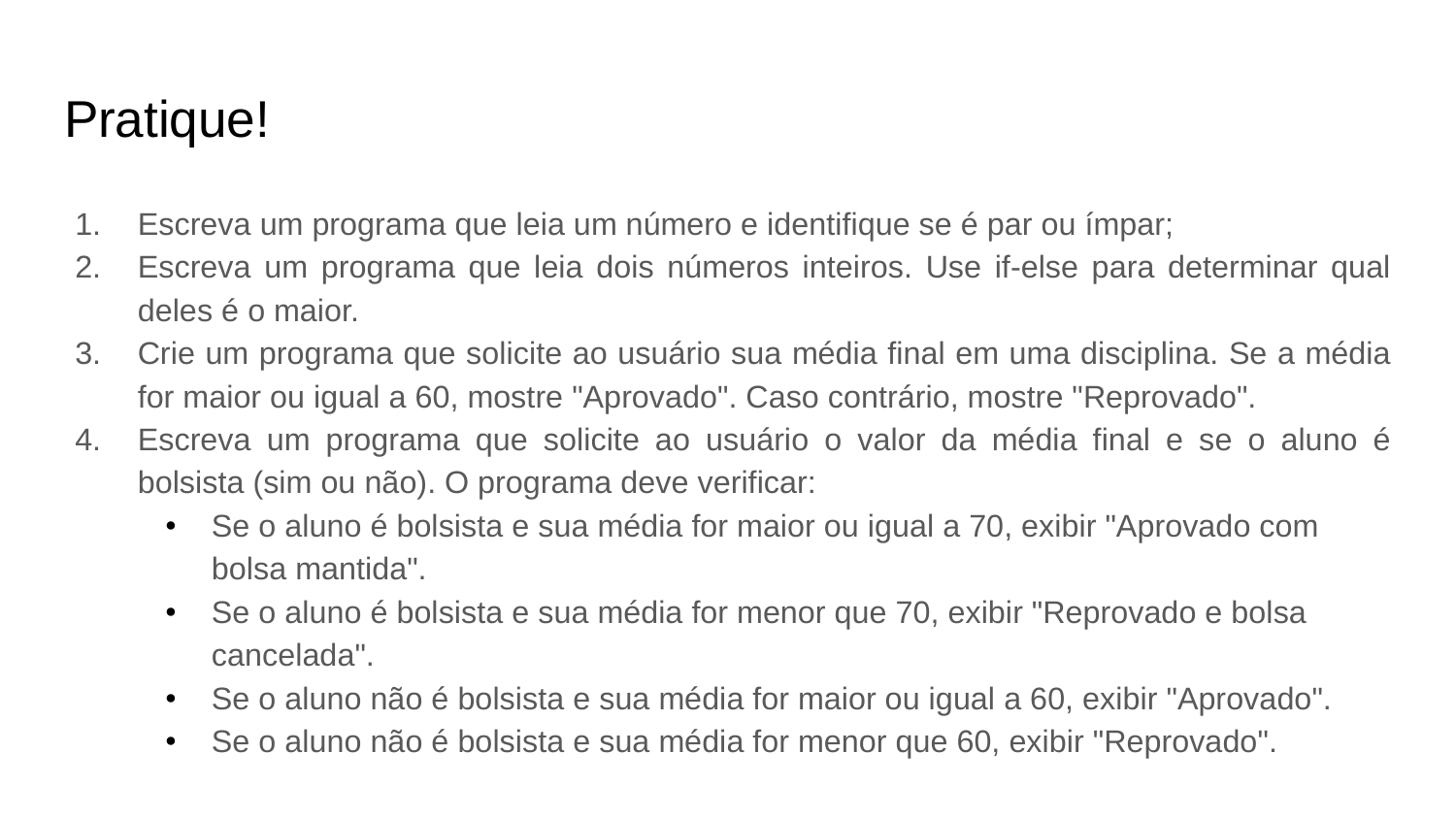

# Pratique!
Escreva um programa que leia um número e identifique se é par ou ímpar;
Escreva um programa que leia dois números inteiros. Use if-else para determinar qual deles é o maior.
Crie um programa que solicite ao usuário sua média final em uma disciplina. Se a média for maior ou igual a 60, mostre "Aprovado". Caso contrário, mostre "Reprovado".
Escreva um programa que solicite ao usuário o valor da média final e se o aluno é bolsista (sim ou não). O programa deve verificar:
Se o aluno é bolsista e sua média for maior ou igual a 70, exibir "Aprovado com bolsa mantida".
Se o aluno é bolsista e sua média for menor que 70, exibir "Reprovado e bolsa cancelada".
Se o aluno não é bolsista e sua média for maior ou igual a 60, exibir "Aprovado".
Se o aluno não é bolsista e sua média for menor que 60, exibir "Reprovado".